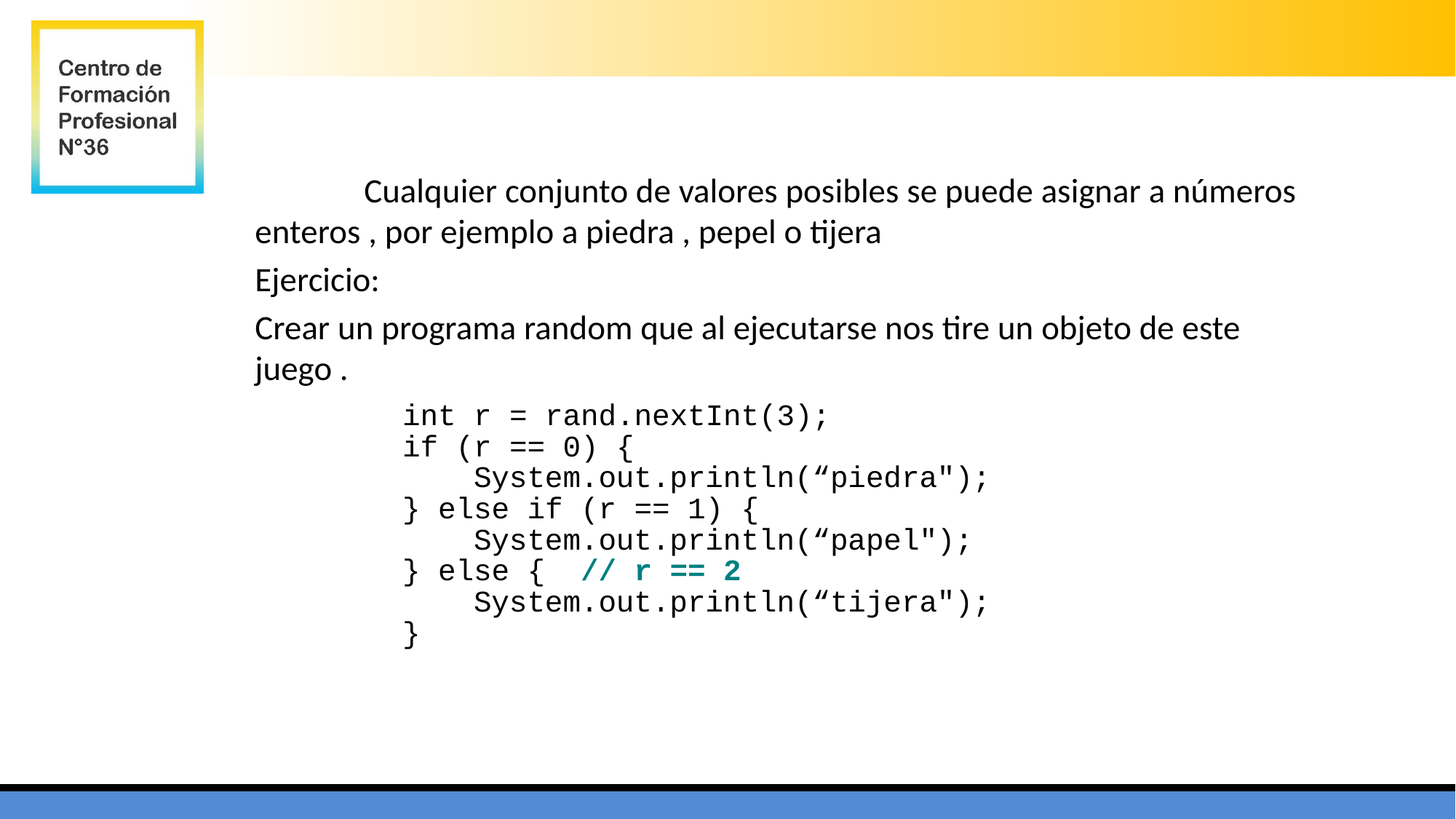

Cualquier conjunto de valores posibles se puede asignar a números enteros , por ejemplo a piedra , pepel o tijera
Ejercicio:
Crear un programa random que al ejecutarse nos tire un objeto de este juego .

	int r = rand.nextInt(3);
	if (r == 0) {
	    System.out.println(“piedra");
	} else if (r == 1) {
	    System.out.println(“papel");
	} else {  // r == 2
	    System.out.println(“tijera");
	}